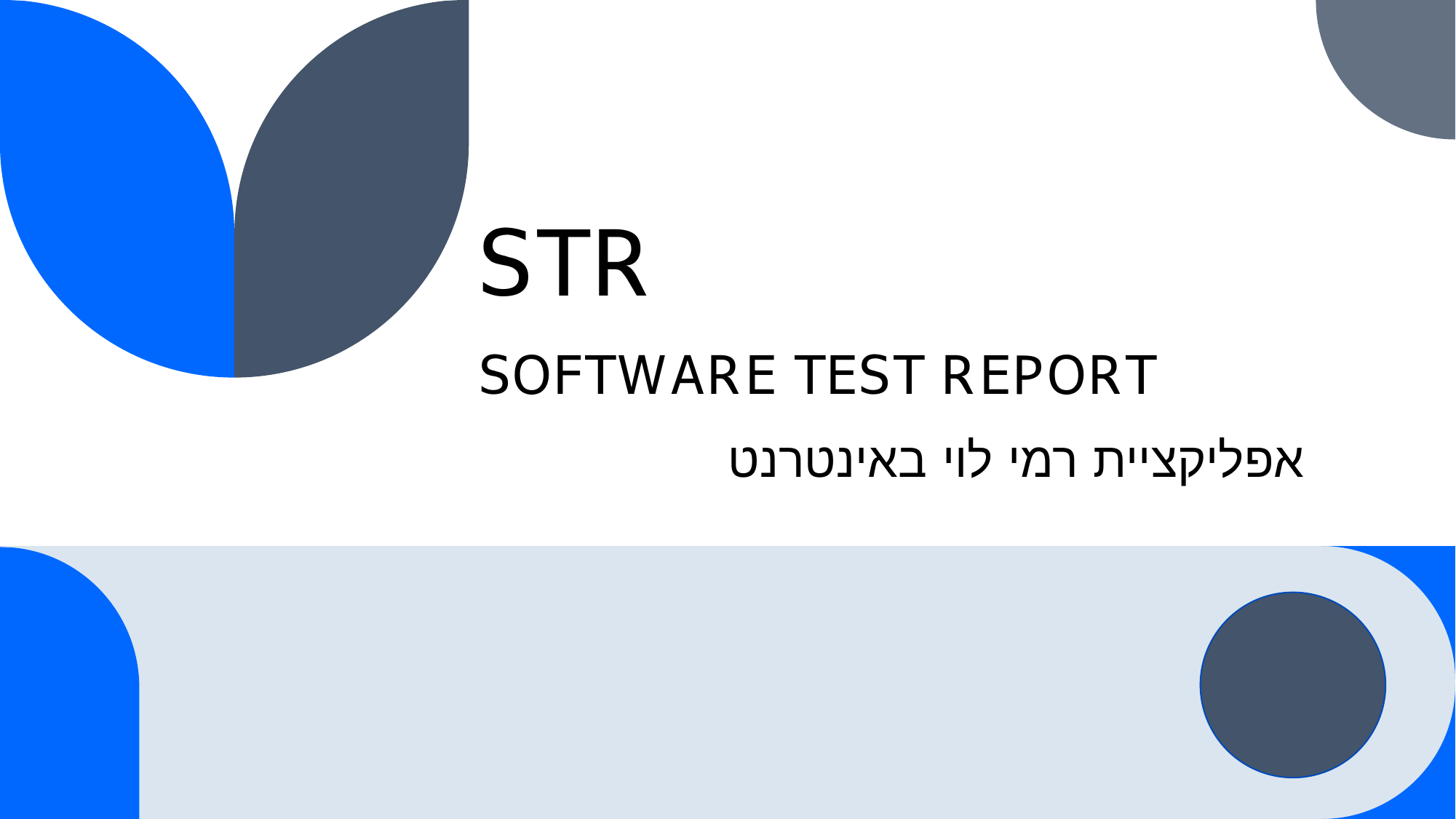

# STR
SOFTWARE TEST REPORT
אפליקציית רמי לוי באינטרנט